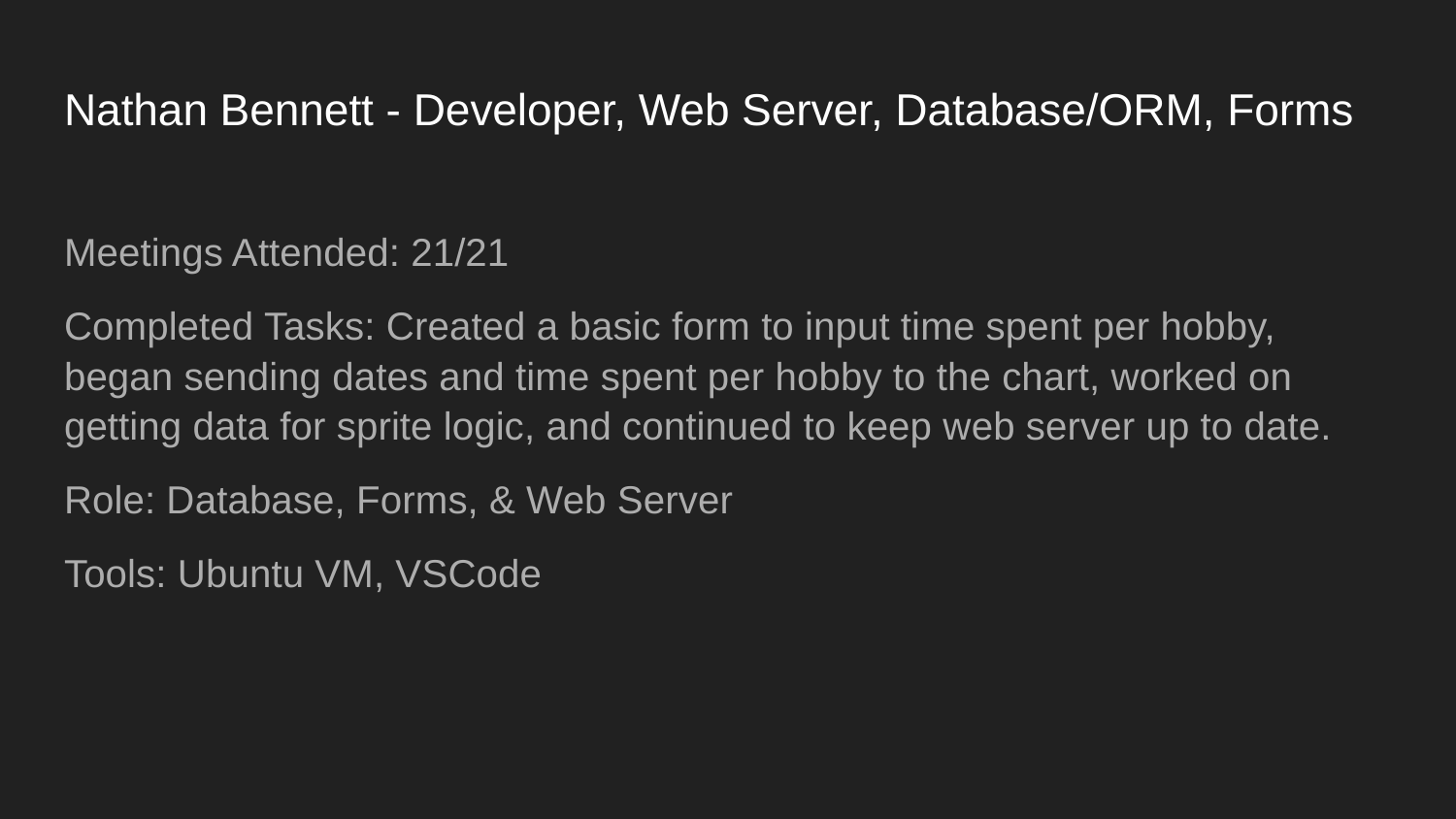

# Nathan Bennett - Developer, Web Server, Database/ORM, Forms
Meetings Attended: 21/21
Completed Tasks: Created a basic form to input time spent per hobby, began sending dates and time spent per hobby to the chart, worked on getting data for sprite logic, and continued to keep web server up to date.
Role: Database, Forms, & Web Server
Tools: Ubuntu VM, VSCode